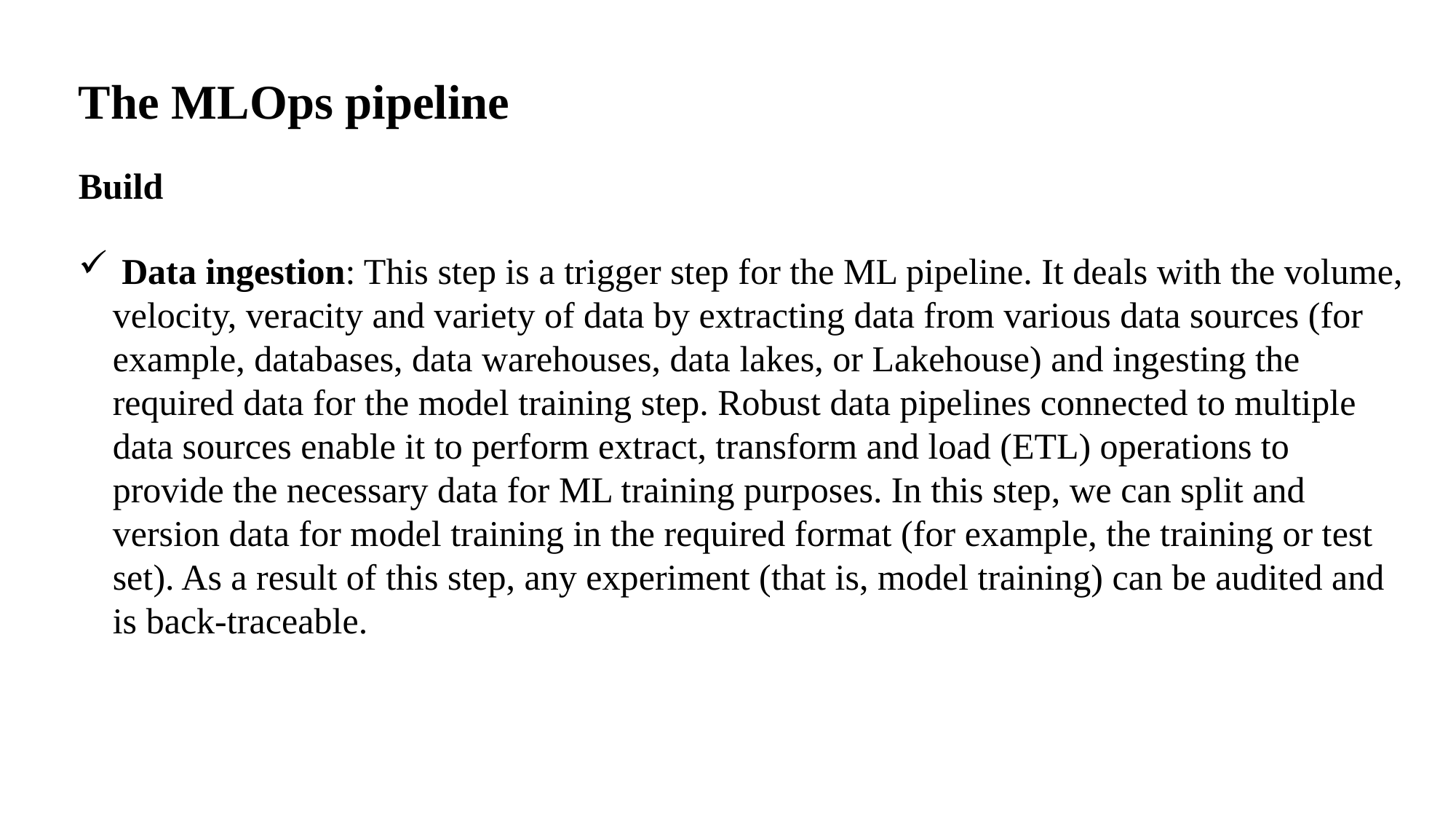

The MLOps pipeline
Build
 Data ingestion: This step is a trigger step for the ML pipeline. It deals with the volume, velocity, veracity and variety of data by extracting data from various data sources (for example, databases, data warehouses, data lakes, or Lakehouse) and ingesting the required data for the model training step. Robust data pipelines connected to multiple data sources enable it to perform extract, transform and load (ETL) operations to provide the necessary data for ML training purposes. In this step, we can split and version data for model training in the required format (for example, the training or test set). As a result of this step, any experiment (that is, model training) can be audited and is back-traceable.